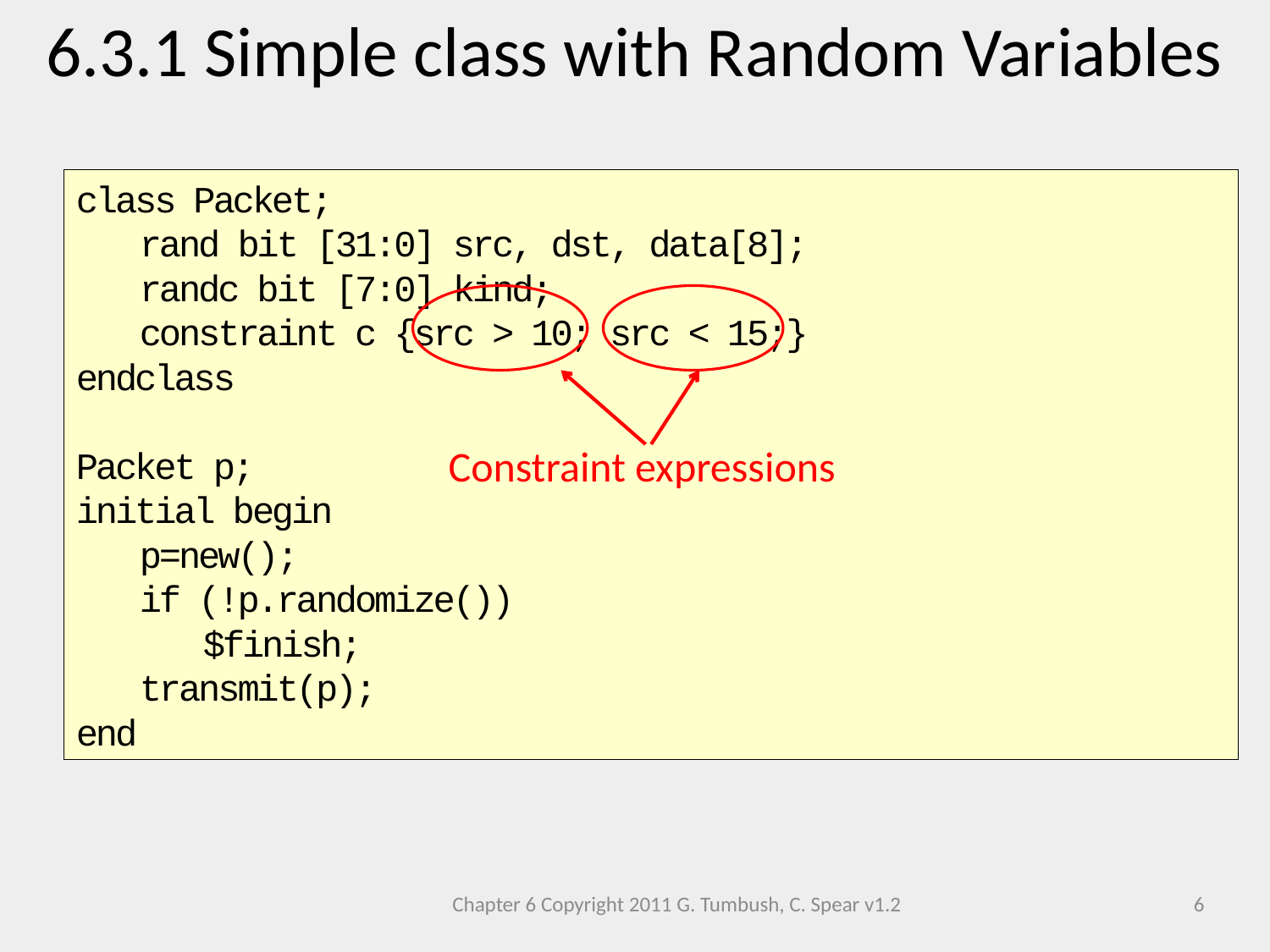

6.3.1 Simple class with Random Variables
class Packet;
rand bit [31:0] src, dst, data[8];
randc bit [7:0] kind;
constraint c {src > 10; src < 15;}
endclass

Packet p;
initial begin
p=new();
if (!p.randomize())
$finish;
transmit(p);
end

Constraint expressions
Chapter 6 Copyright 2011 G. Tumbush, C. Spear v1.2
6